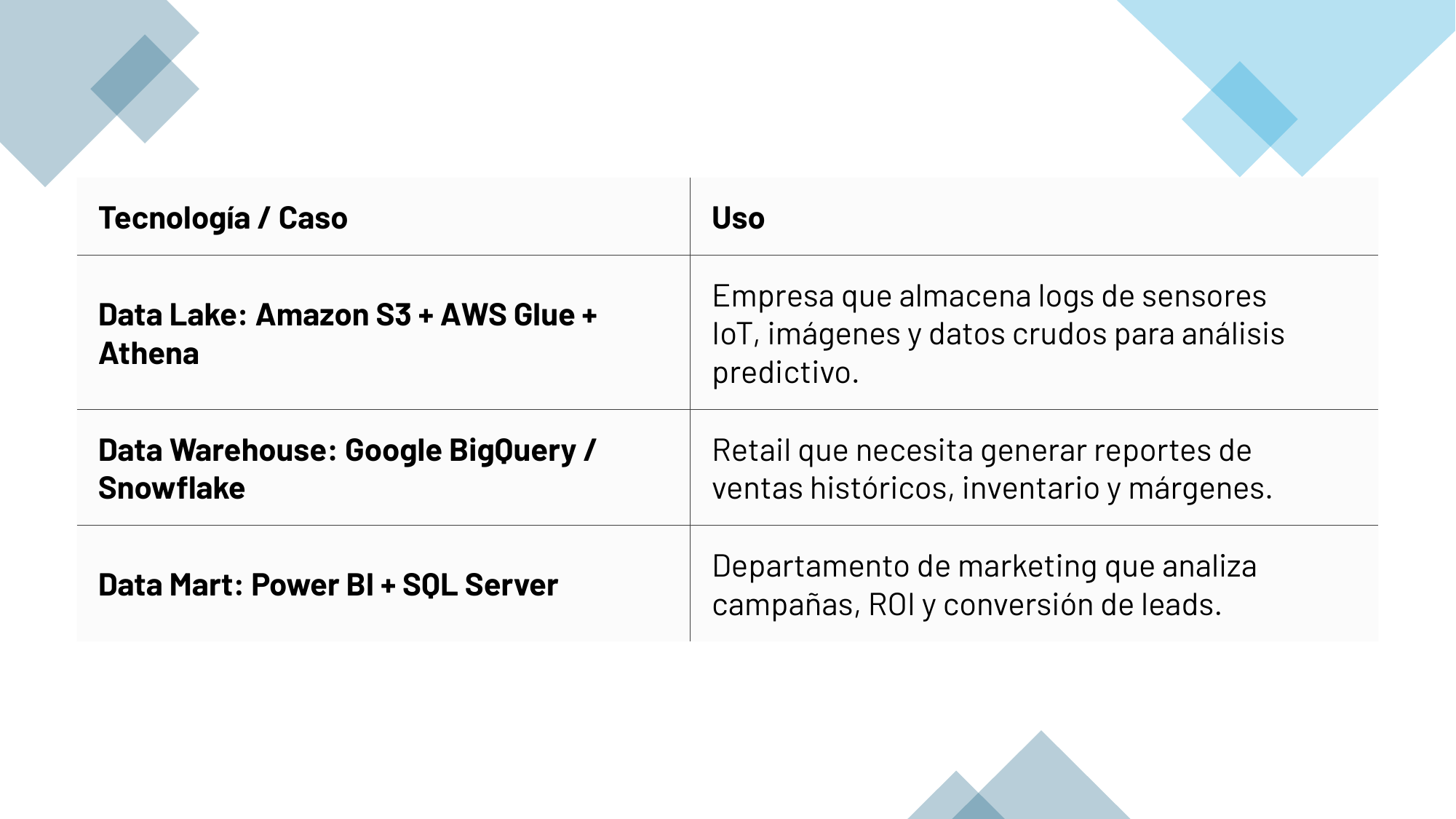

| Tecnología / Caso | Uso |
| --- | --- |
| Data Lake: Amazon S3 + AWS Glue + Athena | Empresa que almacena logs de sensores IoT, imágenes y datos crudos para análisis predictivo. |
| Data Warehouse: Google BigQuery / Snowflake | Retail que necesita generar reportes de ventas históricos, inventario y márgenes. |
| Data Mart: Power BI + SQL Server | Departamento de marketing que analiza campañas, ROI y conversión de leads. |